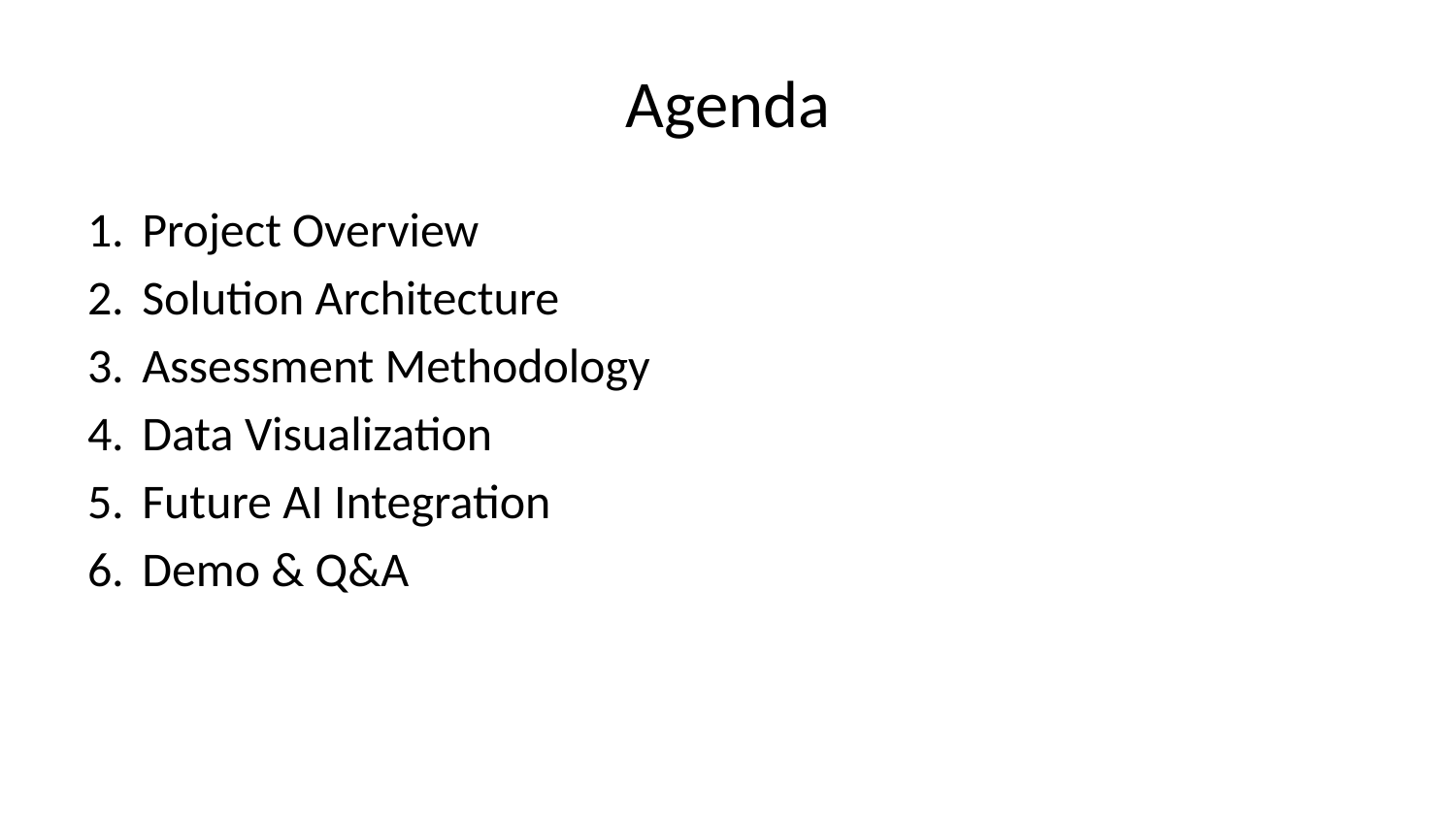

# Agenda
Project Overview
Solution Architecture
Assessment Methodology
Data Visualization
Future AI Integration
Demo & Q&A